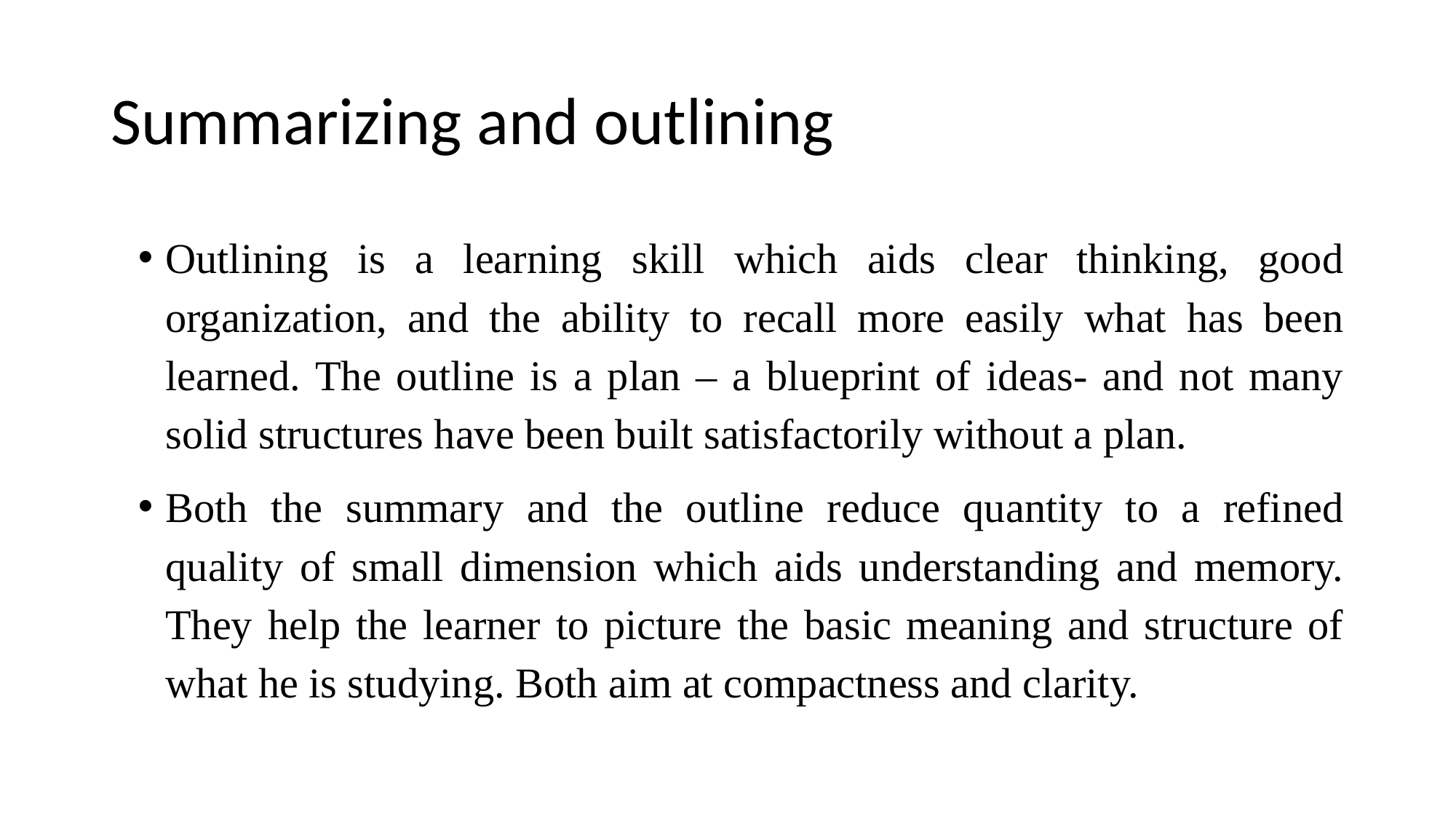

# Summarizing and outlining
Outlining is a learning skill which aids clear thinking, good organization, and the ability to recall more easily what has been learned. The outline is a plan – a blueprint of ideas- and not many solid structures have been built satisfactorily without a plan.
Both the summary and the outline reduce quantity to a refined quality of small dimension which aids understanding and memory. They help the learner to picture the basic meaning and structure of what he is studying. Both aim at compactness and clarity.